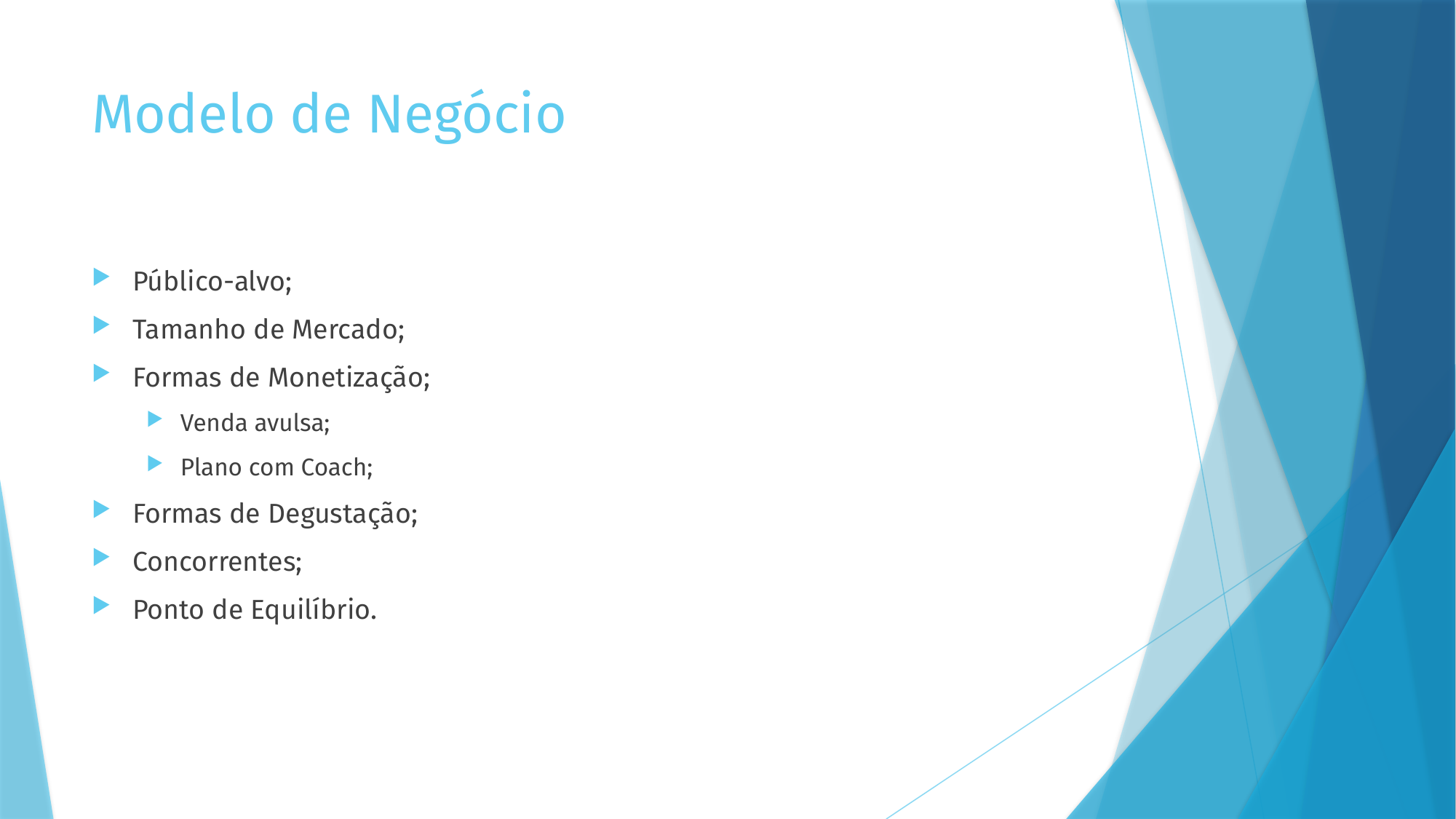

# Modelo de Negócio
Público-alvo;
Tamanho de Mercado;
Formas de Monetização;
Venda avulsa;
Plano com Coach;
Formas de Degustação;
Concorrentes;
Ponto de Equilíbrio.